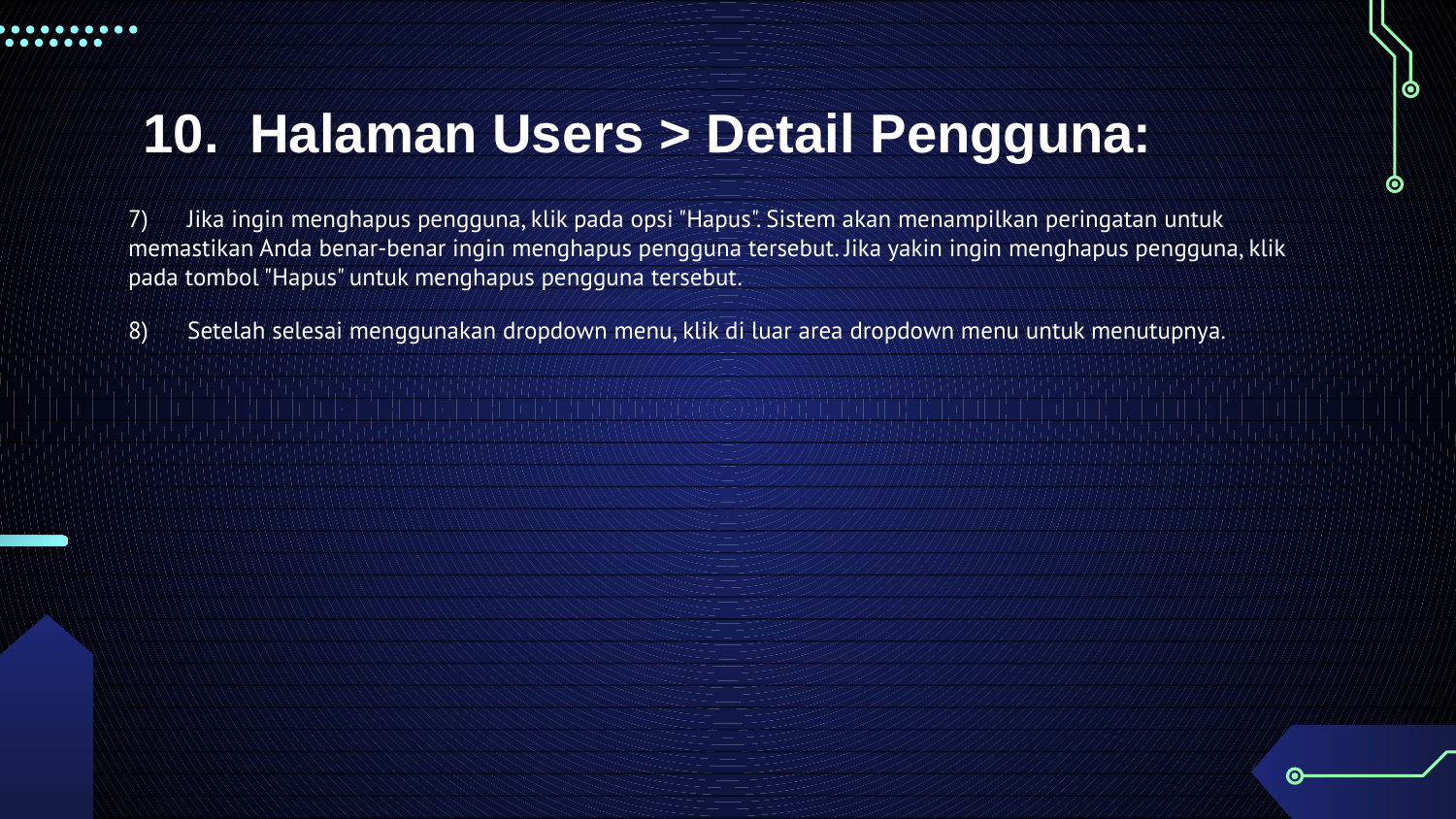

# 10.  Halaman Users > Detail Pengguna:
7)      Jika ingin menghapus pengguna, klik pada opsi "Hapus". Sistem akan menampilkan peringatan untuk memastikan Anda benar-benar ingin menghapus pengguna tersebut. Jika yakin ingin menghapus pengguna, klik pada tombol "Hapus" untuk menghapus pengguna tersebut.
8)      Setelah selesai menggunakan dropdown menu, klik di luar area dropdown menu untuk menutupnya.